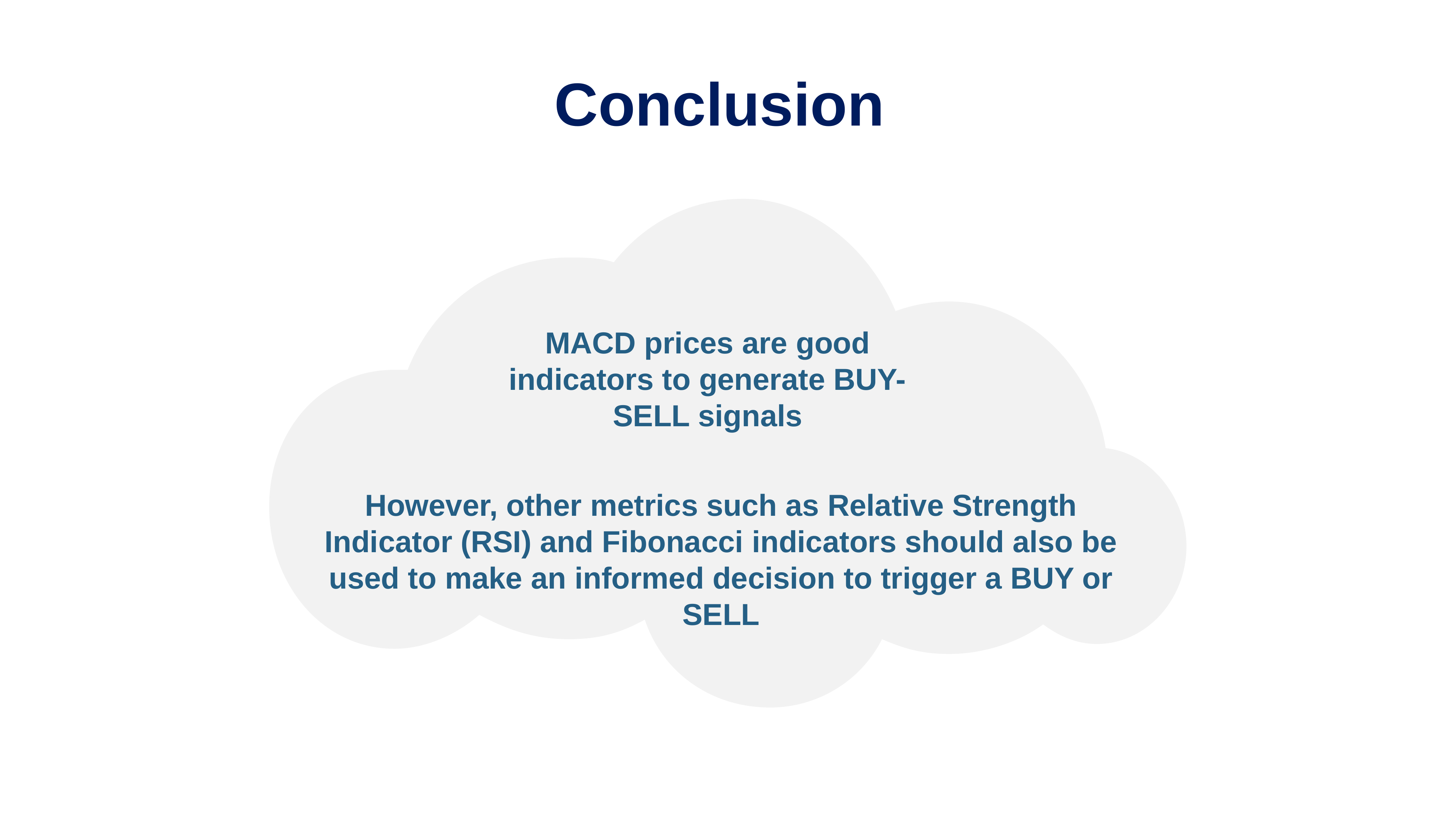

Conclusion

MACD prices are good indicators to generate BUY-SELL signals
However, other metrics such as Relative Strength Indicator (RSI) and Fibonacci indicators should also be used to make an informed decision to trigger a BUY or SELL